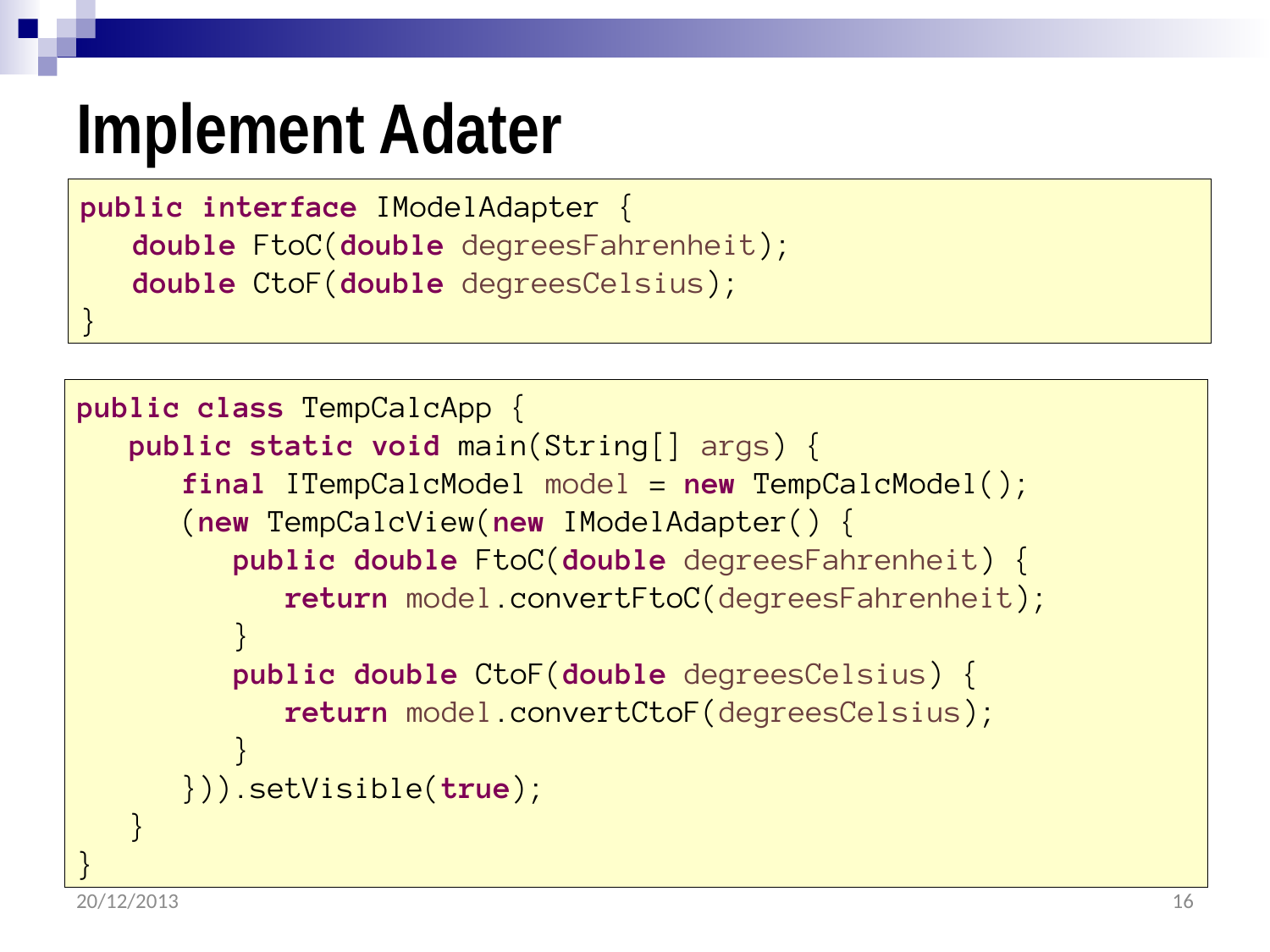

# Implement Adater
public interface IModelAdapter {
   double FtoC(double degreesFahrenheit);
   double CtoF(double degreesCelsius);
}
public class TempCalcApp {
   public static void main(String[] args) {
      final ITempCalcModel model = new TempCalcModel();
      (new TempCalcView(new IModelAdapter() {
         public double FtoC(double degreesFahrenheit) {
            return model.convertFtoC(degreesFahrenheit);
         }
         public double CtoF(double degreesCelsius) {
            return model.convertCtoF(degreesCelsius);
         }
      })).setVisible(true);
   }
}
20/12/2013
16